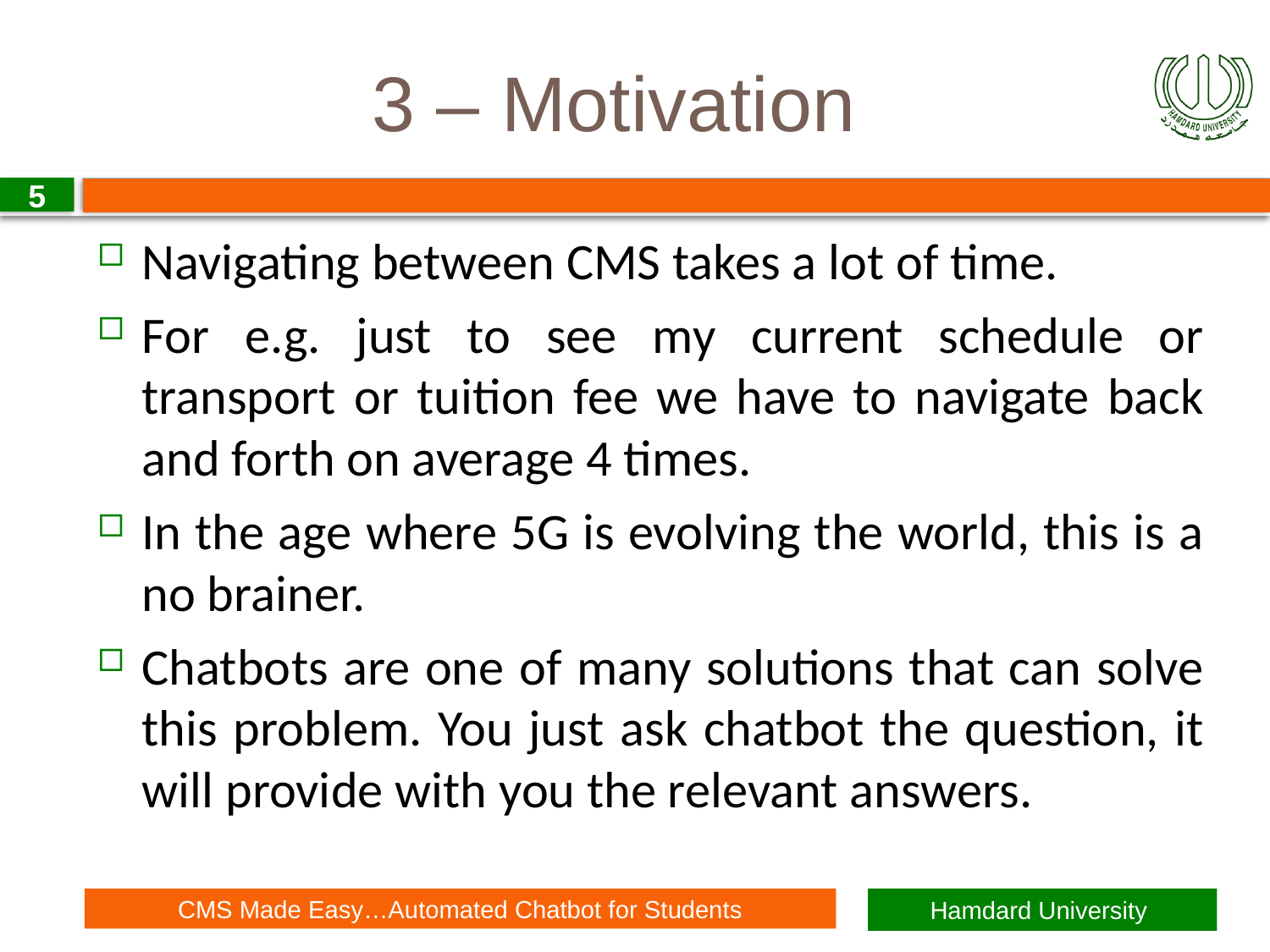

# 3 – Motivation
5
Navigating between CMS takes a lot of time.
For e.g. just to see my current schedule or transport or tuition fee we have to navigate back and forth on average 4 times.
In the age where 5G is evolving the world, this is a no brainer.
Chatbots are one of many solutions that can solve this problem. You just ask chatbot the question, it will provide with you the relevant answers.
CMS Made Easy…Automated Chatbot for Students
Hamdard University